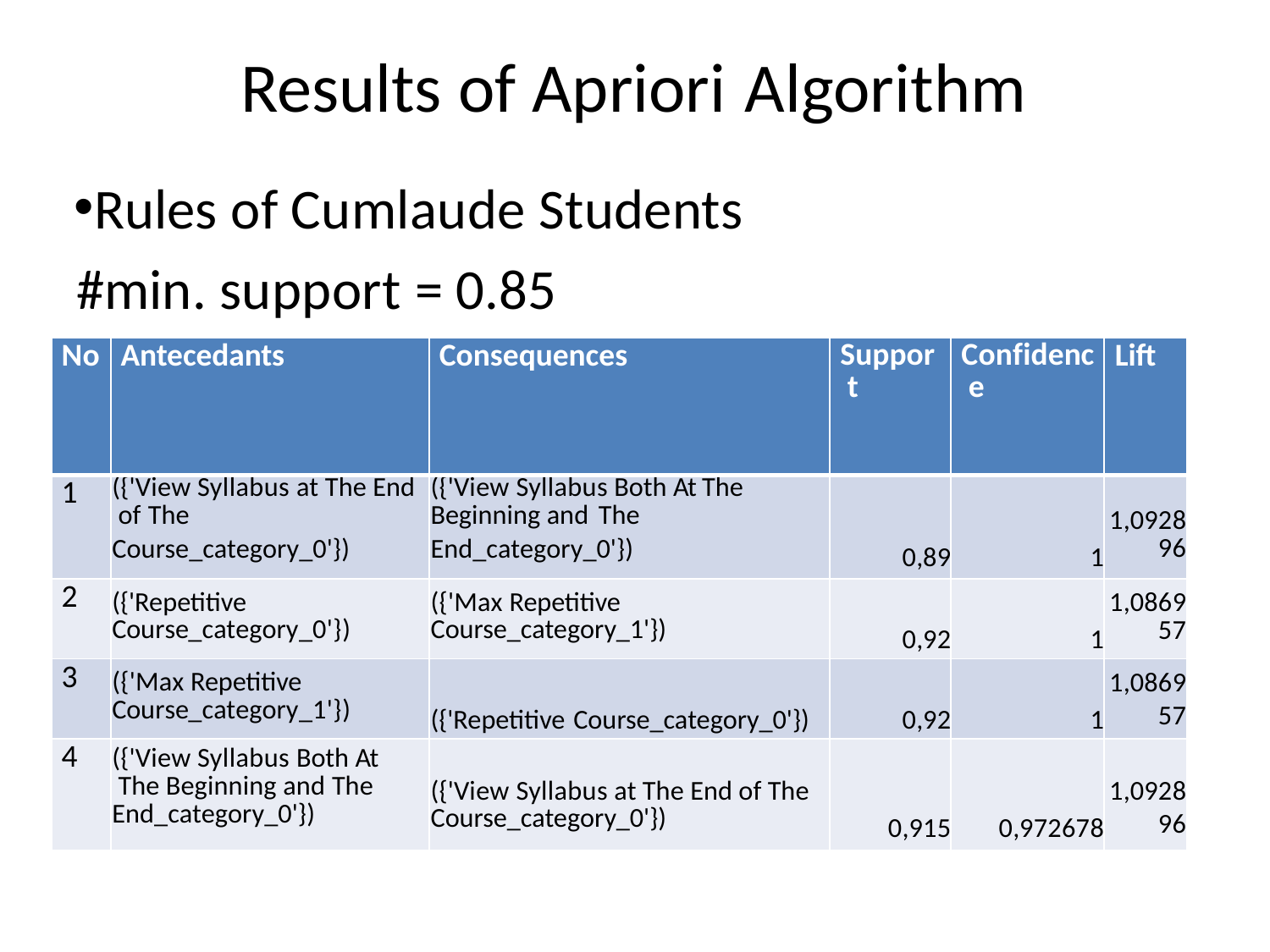

# Results of Apriori Algorithm
Rules of Cumlaude Students  #min. support = 0.85
| No | Antecedants | Consequences | Suppor t | Confidenc e | Lift |
| --- | --- | --- | --- | --- | --- |
| 1 | ({'View Syllabus at The End of The Course\_category\_0'}) | ({'View Syllabus Both At The Beginning and The End\_category\_0'}) | 0,89 | 1 | 1,0928 96 |
| 2 | ({'Repetitive Course\_category\_0'}) | ({'Max Repetitive Course\_category\_1'}) | 0,92 | 1 | 1,0869 57 |
| 3 | ({'Max Repetitive Course\_category\_1'}) | ({'Repetitive Course\_category\_0'}) | 0,92 | 1 | 1,0869 57 |
| 4 | ({'View Syllabus Both At The Beginning and The End\_category\_0'}) | ({'View Syllabus at The End of The Course\_category\_0'}) | 0,915 | 0,972678 | 1,0928 96 |